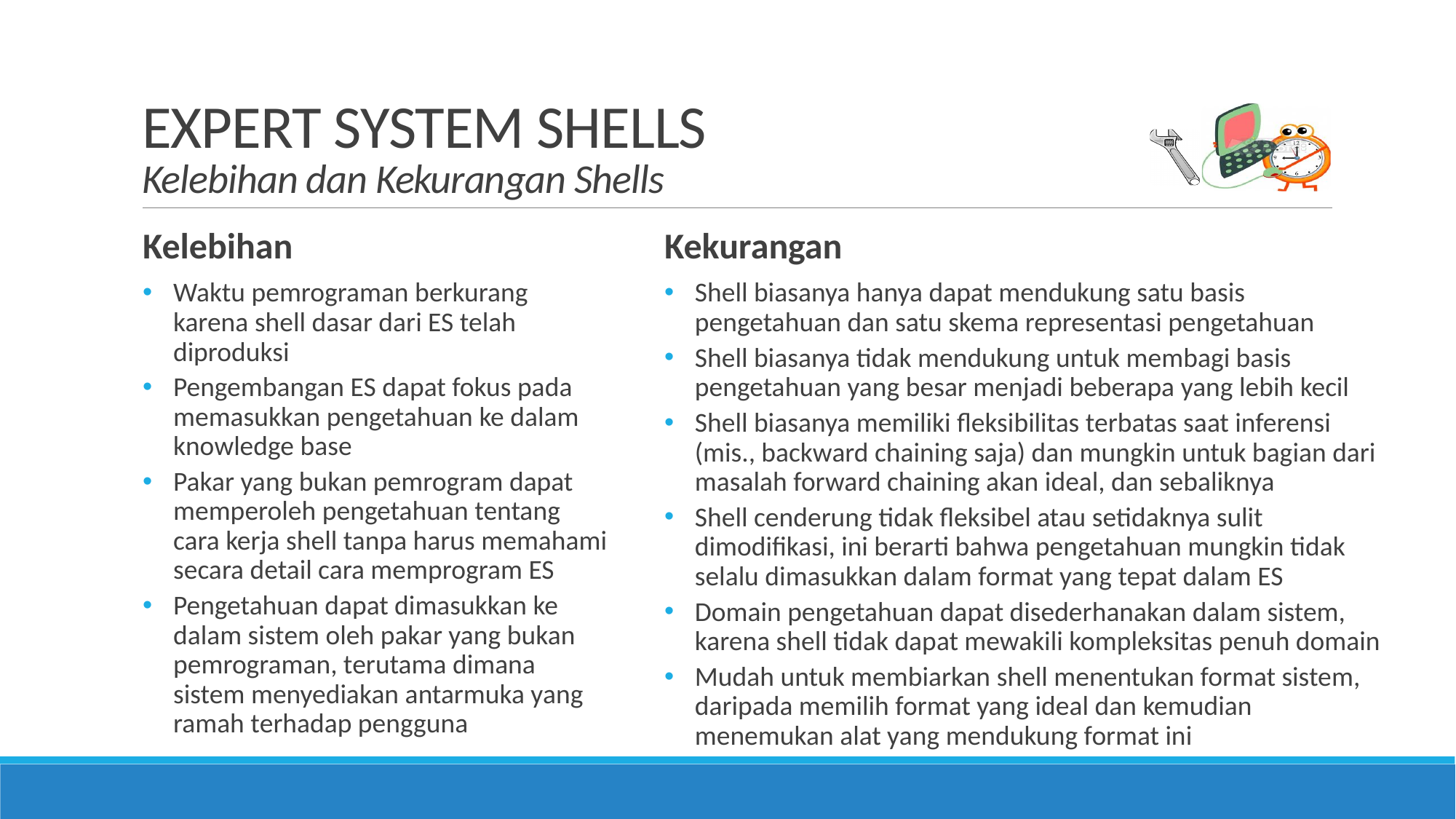

# EXPERT SYSTEM SHELLS Kelebihan dan Kekurangan Shells

Kelebihan
Waktu pemrograman berkurang karena shell dasar dari ES telah diproduksi
Pengembangan ES dapat fokus pada memasukkan pengetahuan ke dalam knowledge base
Pakar yang bukan pemrogram dapat memperoleh pengetahuan tentang cara kerja shell tanpa harus memahami secara detail cara memprogram ES
Pengetahuan dapat dimasukkan ke dalam sistem oleh pakar yang bukan pemrograman, terutama dimana sistem menyediakan antarmuka yang ramah terhadap pengguna
Kekurangan
Shell biasanya hanya dapat mendukung satu basis pengetahuan dan satu skema representasi pengetahuan
Shell biasanya tidak mendukung untuk membagi basis pengetahuan yang besar menjadi beberapa yang lebih kecil
Shell biasanya memiliki fleksibilitas terbatas saat inferensi (mis., backward chaining saja) dan mungkin untuk bagian dari masalah forward chaining akan ideal, dan sebaliknya
Shell cenderung tidak fleksibel atau setidaknya sulit dimodifikasi, ini berarti bahwa pengetahuan mungkin tidak selalu dimasukkan dalam format yang tepat dalam ES
Domain pengetahuan dapat disederhanakan dalam sistem, karena shell tidak dapat mewakili kompleksitas penuh domain
Mudah untuk membiarkan shell menentukan format sistem, daripada memilih format yang ideal dan kemudian menemukan alat yang mendukung format ini